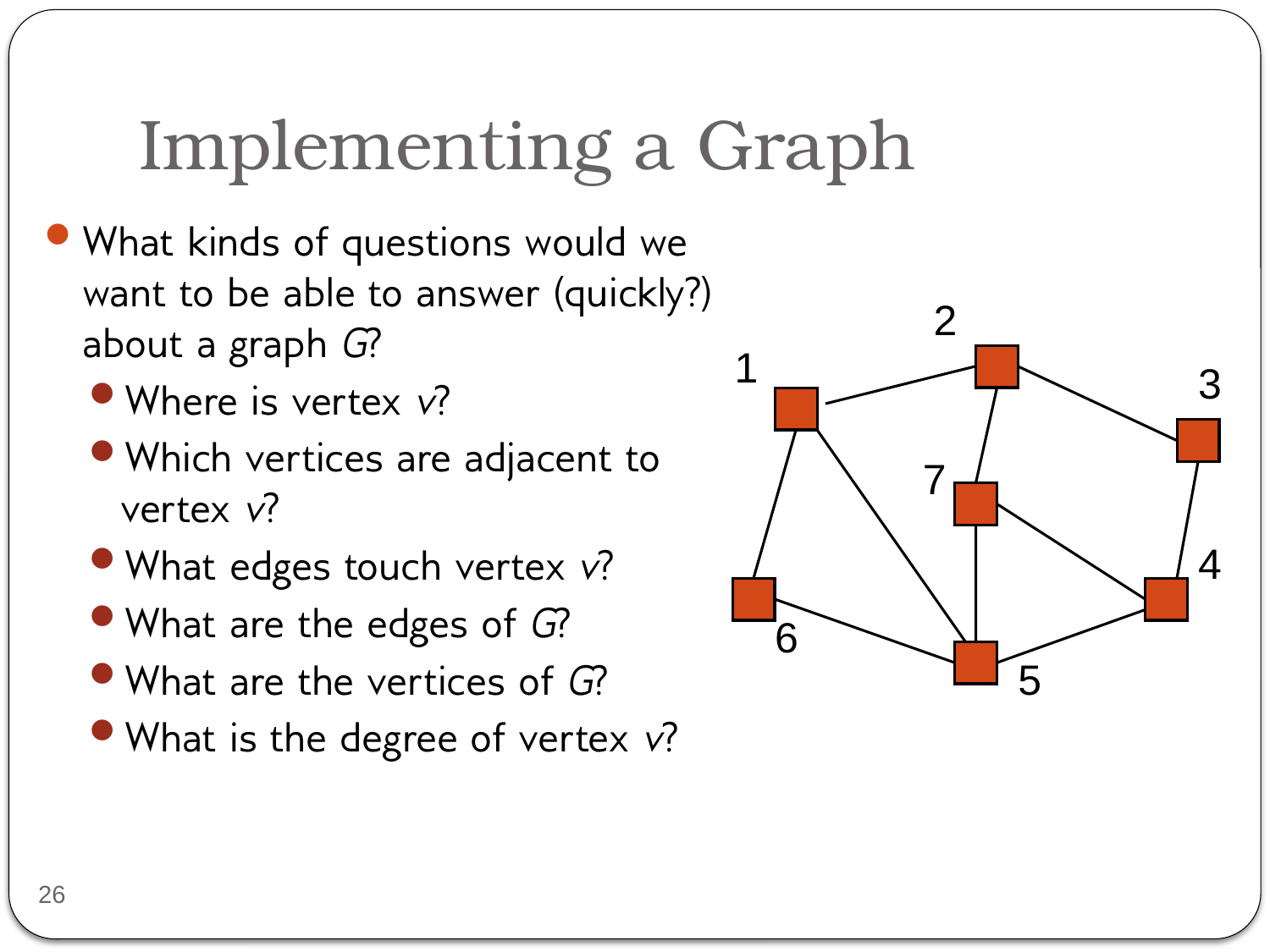

# Implementing a Graph
What kinds of questions would we want to be able to answer (quickly?) about a graph G?
Where is vertex v?
Which vertices are adjacent to vertex v?
What edges touch vertex v?
What are the edges of G?
What are the vertices of G?
What is the degree of vertex v?
2
1

3

7

4

6

5
26